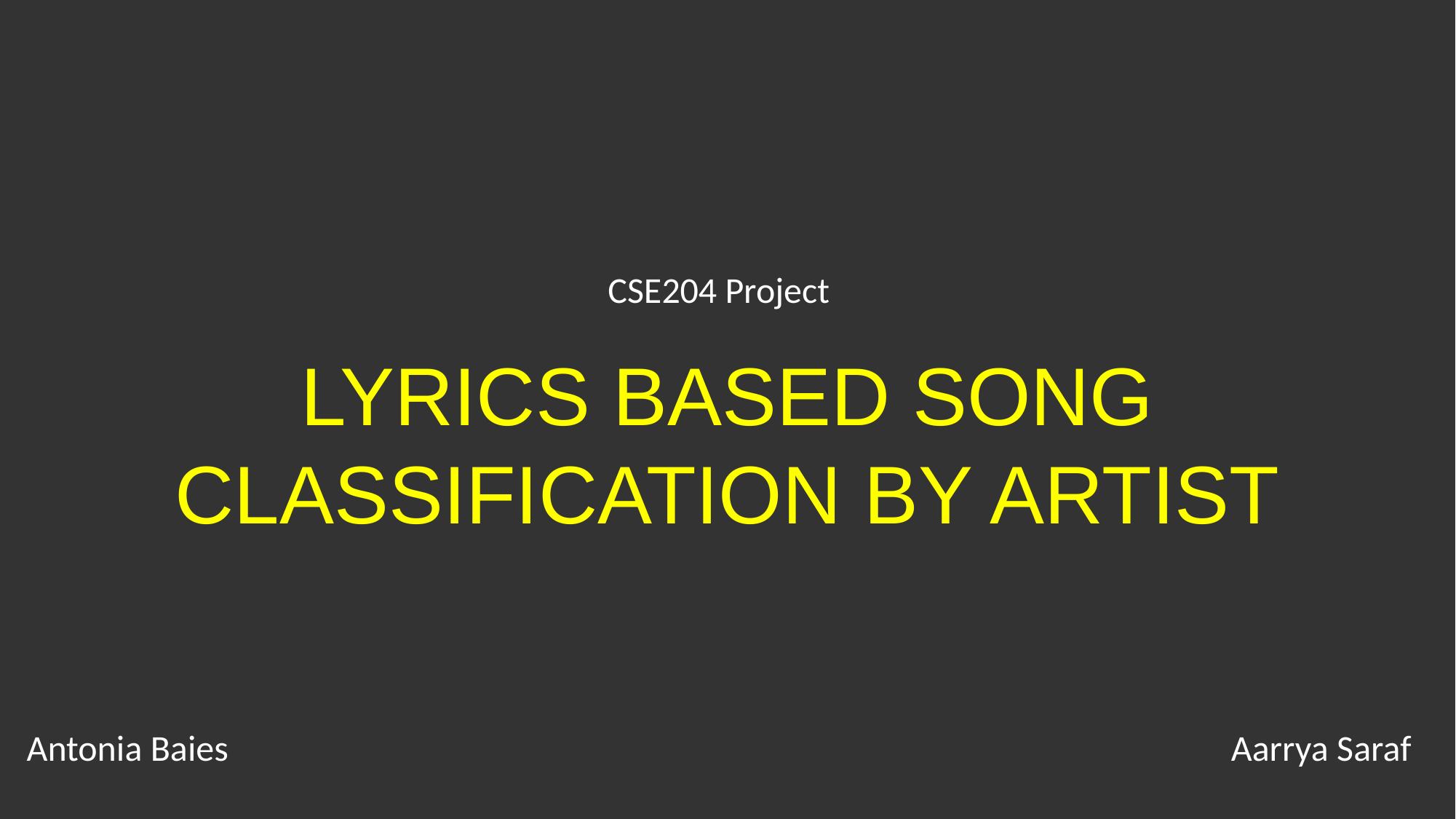

CSE204 Project
LYRICS BASED SONG CLASSIFICATION BY ARTIST
Antonia Baies
Aarrya Saraf